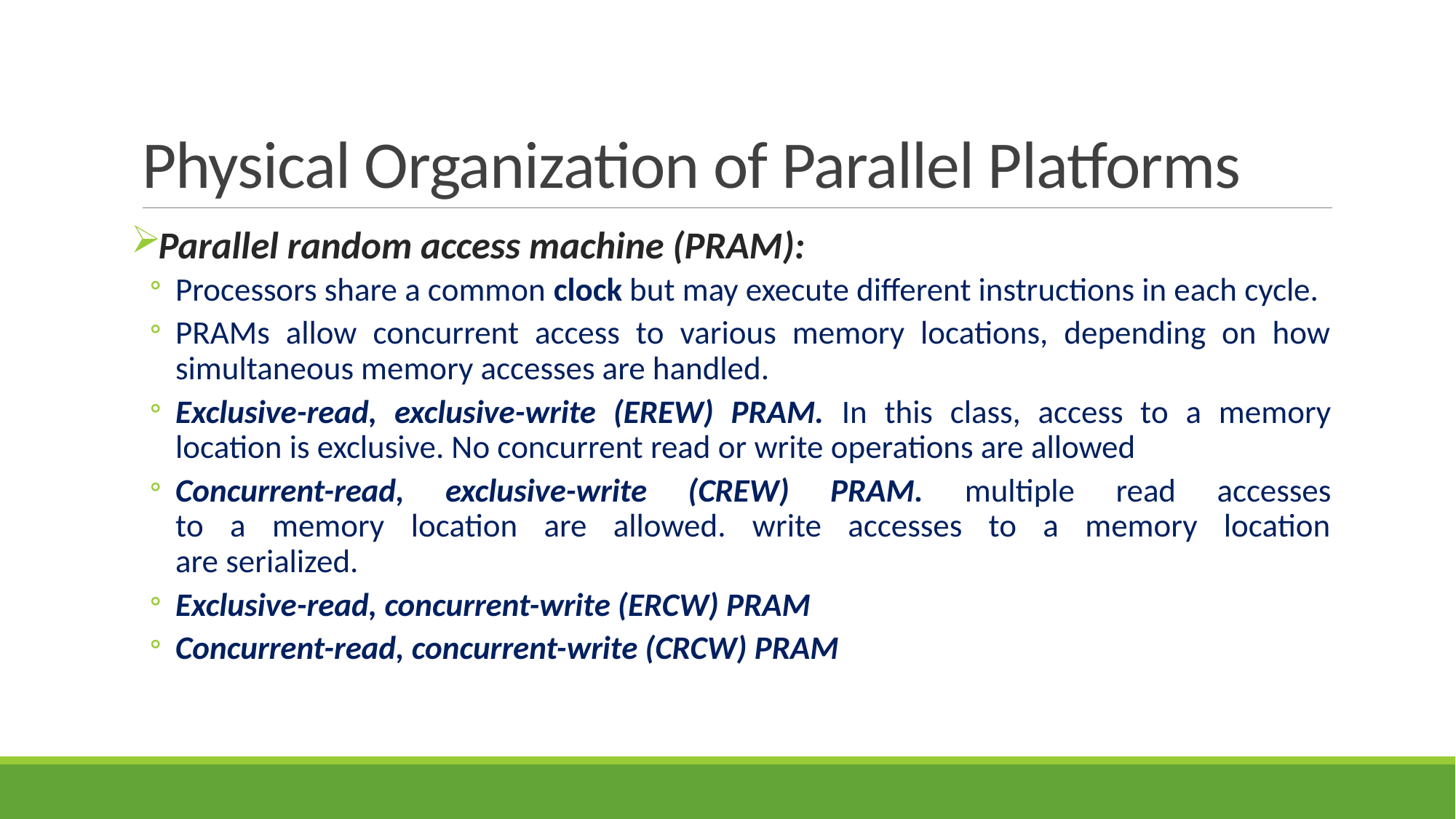

# Physical Organization of Parallel Platforms
Parallel random access machine (PRAM):
Processors share a common clock but may execute different instructions in each cycle.
PRAMs allow concurrent access to various memory locations, depending on how simultaneous memory accesses are handled.
Exclusive-read, exclusive-write (EREW) PRAM. In this class, access to a memory location is exclusive. No concurrent read or write operations are allowed
Concurrent-read, exclusive-write (CREW) PRAM. multiple read accesses
to a memory location are allowed. write accesses to a memory location
are serialized.
Exclusive-read, concurrent-write (ERCW) PRAM
Concurrent-read, concurrent-write (CRCW) PRAM